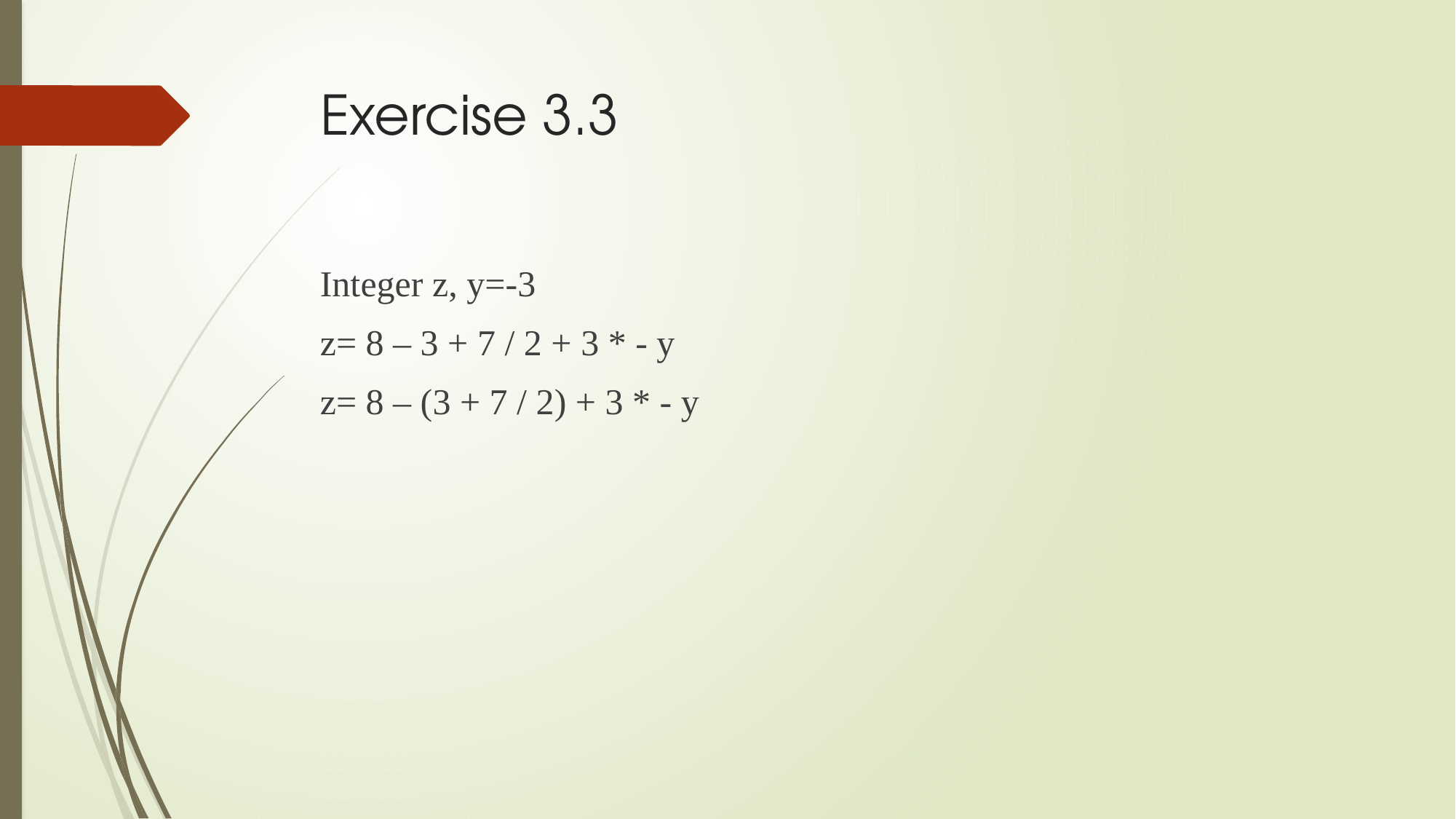

# Exercise 3.3
Integer z, y=-3
z= 8 – 3 + 7 / 2 + 3 * - y
z= 8 – (3 + 7 / 2) + 3 * - y